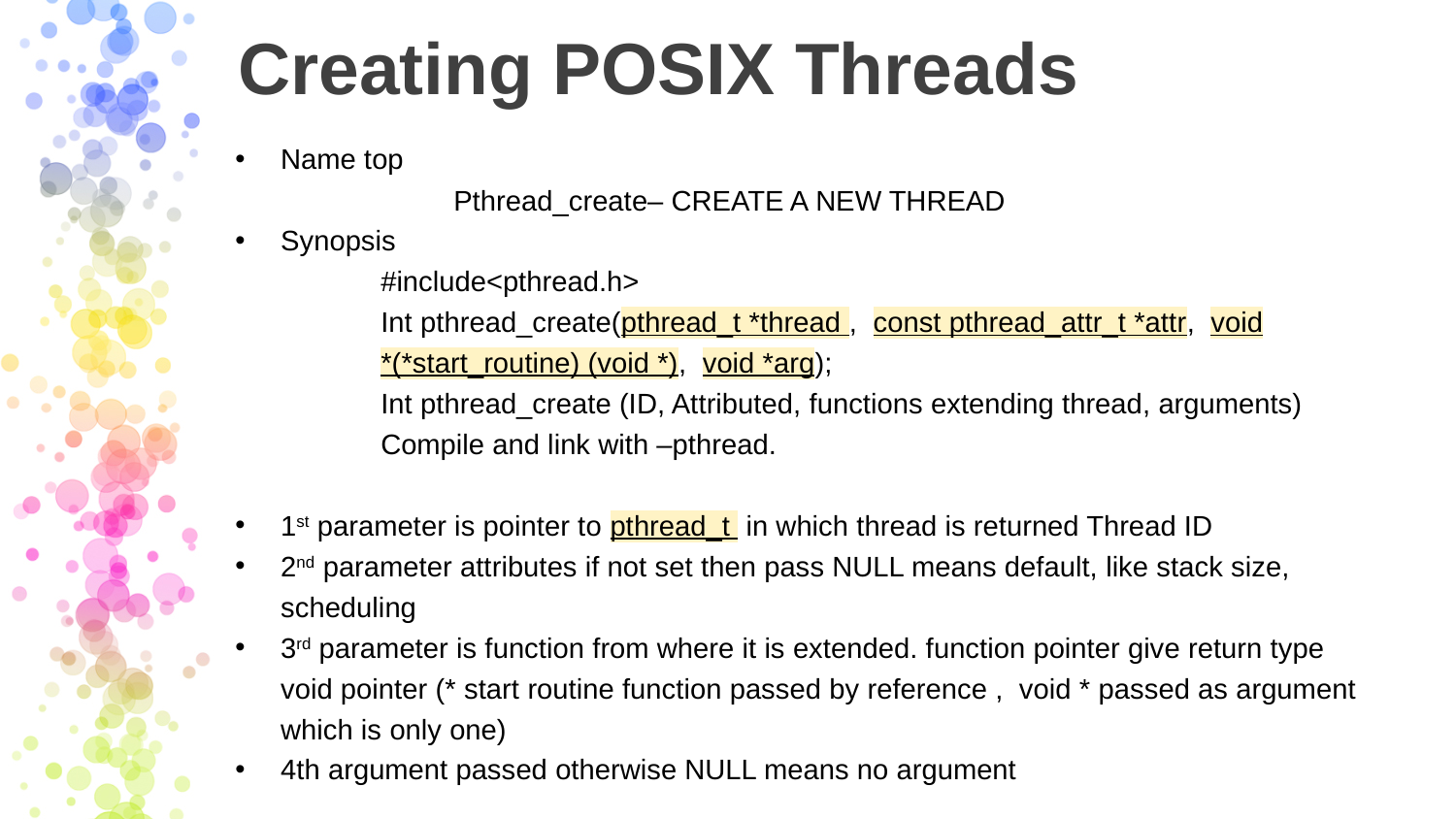

# Creating POSIX Threads
Name top
	Pthread_create– CREATE A NEW THREAD
Synopsis
#include<pthread.h>
Int pthread_create(pthread_t *thread ,  const pthread_attr_t *attr,  void *(*start_routine) (void *),  void *arg);
Int pthread_create (ID, Attributed, functions extending thread, arguments)
Compile and link with –pthread.

1st parameter is pointer to pthread_t  in which thread is returned Thread ID
2nd parameter attributes if not set then pass NULL means default, like stack size, scheduling
3rd parameter is function from where it is extended. function pointer give return type void pointer (* start routine function passed by reference ,  void * passed as argument which is only one)
4th argument passed otherwise NULL means no argument